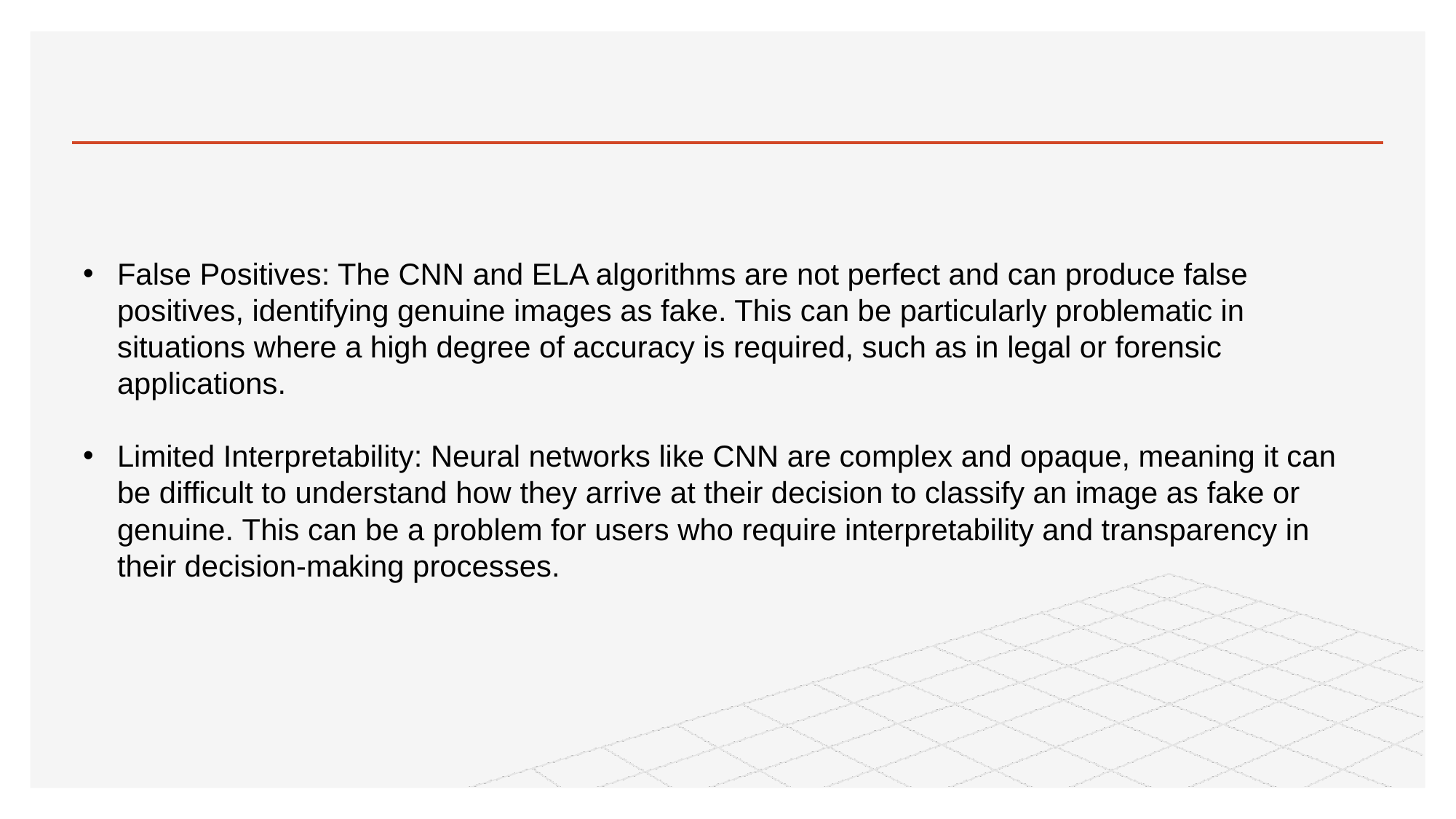

# False Positives: The CNN and ELA algorithms are not perfect and can produce false positives, identifying genuine images as fake. This can be particularly problematic in situations where a high degree of accuracy is required, such as in legal or forensic applications.

Limited Interpretability: Neural networks like CNN are complex and opaque, meaning it can be difficult to understand how they arrive at their decision to classify an image as fake or genuine. This can be a problem for users who require interpretability and transparency in their decision-making processes.